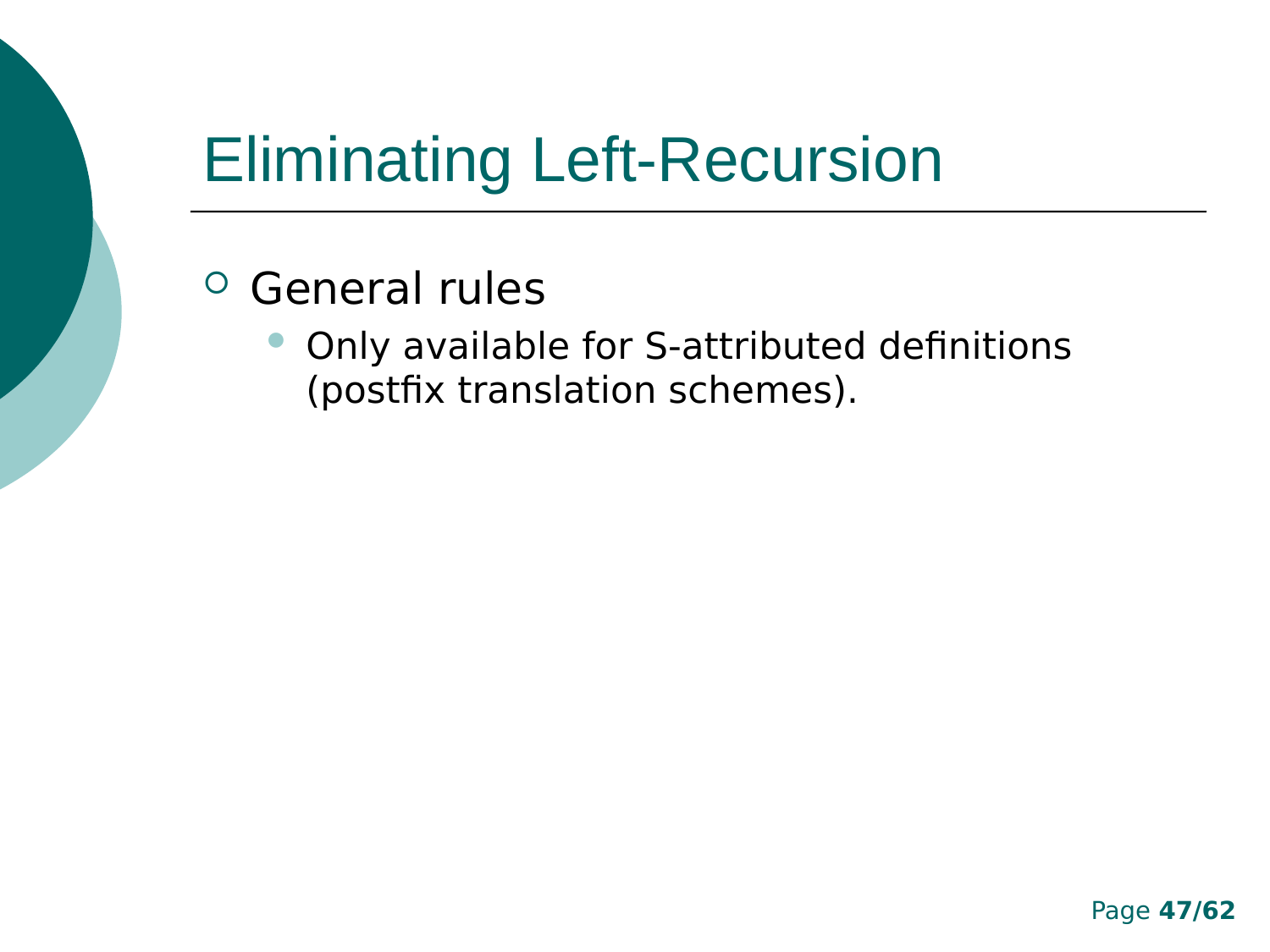

# Eliminating Left-Recursion
General rules
Only available for S-attributed definitions (postfix translation schemes).